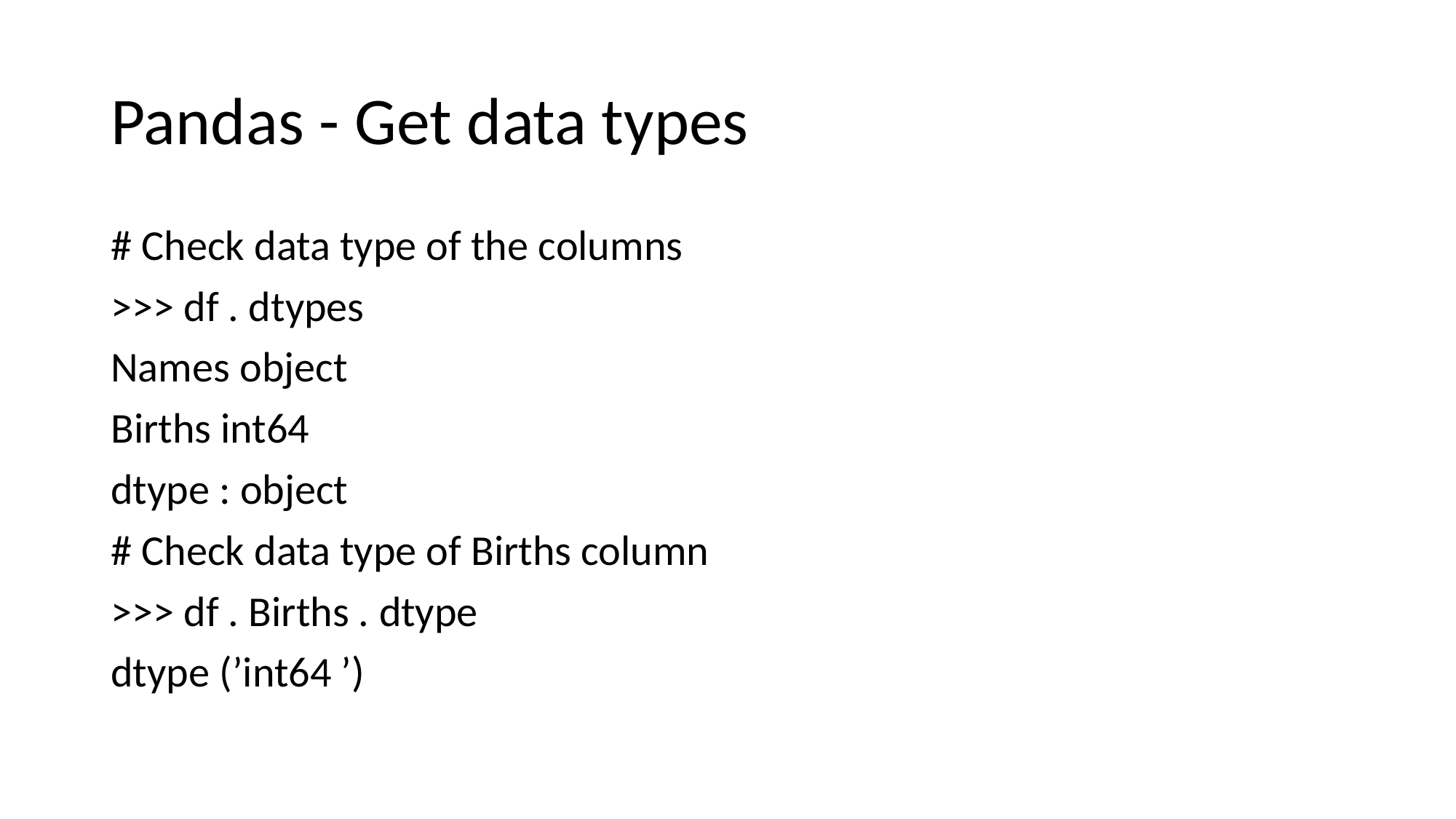

# Pandas - Get data types
# Check data type of the columns
>>> df . dtypes
Names object
Births int64
dtype : object
# Check data type of Births column
>>> df . Births . dtype
dtype (’int64 ’)